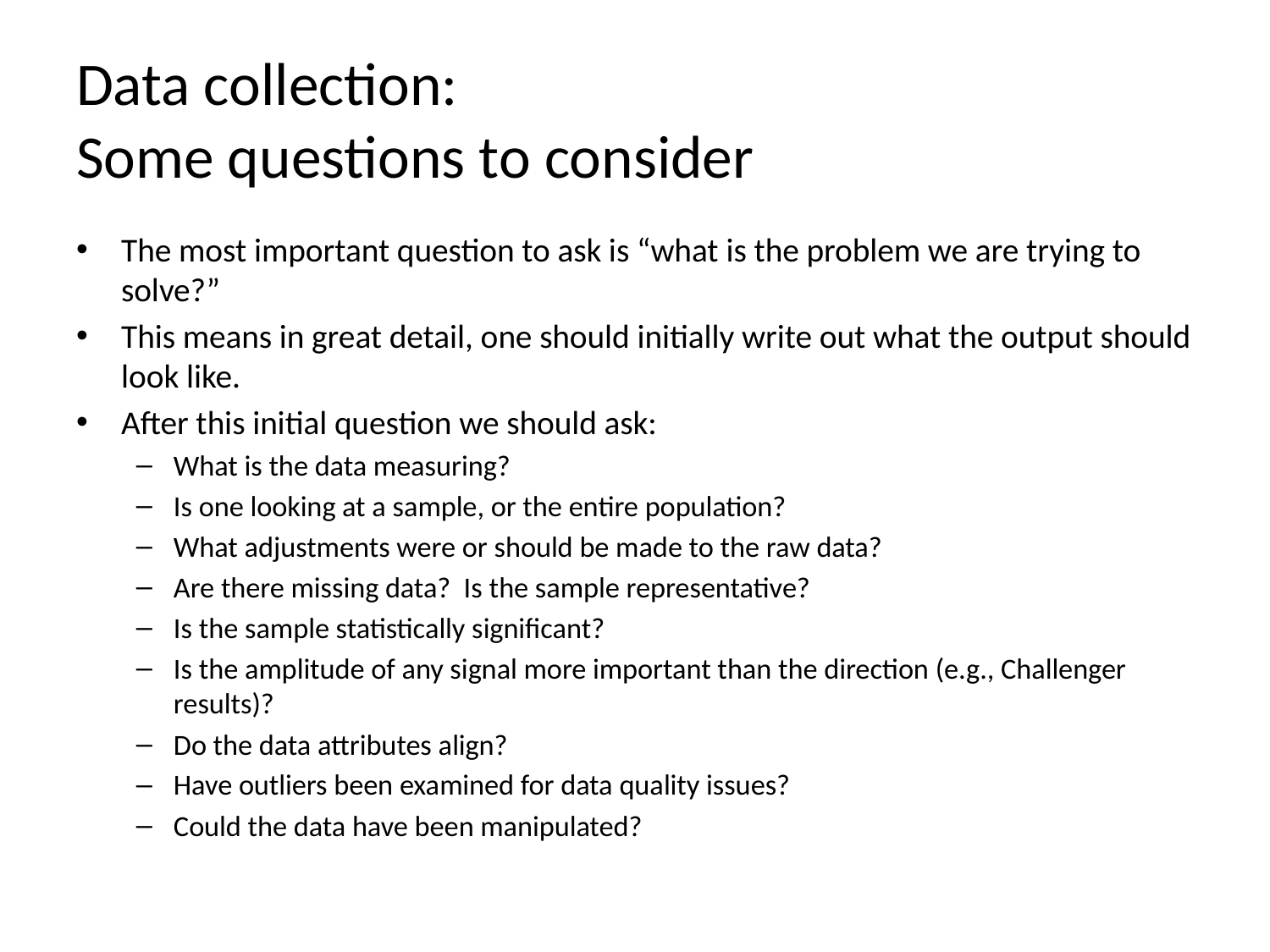

# Data collection: Some questions to consider
The most important question to ask is “what is the problem we are trying to solve?”
This means in great detail, one should initially write out what the output should look like.
After this initial question we should ask:
What is the data measuring?
Is one looking at a sample, or the entire population?
What adjustments were or should be made to the raw data?
Are there missing data?  Is the sample representative?
Is the sample statistically significant?
Is the amplitude of any signal more important than the direction (e.g., Challenger results)?
Do the data attributes align?
Have outliers been examined for data quality issues?
Could the data have been manipulated?